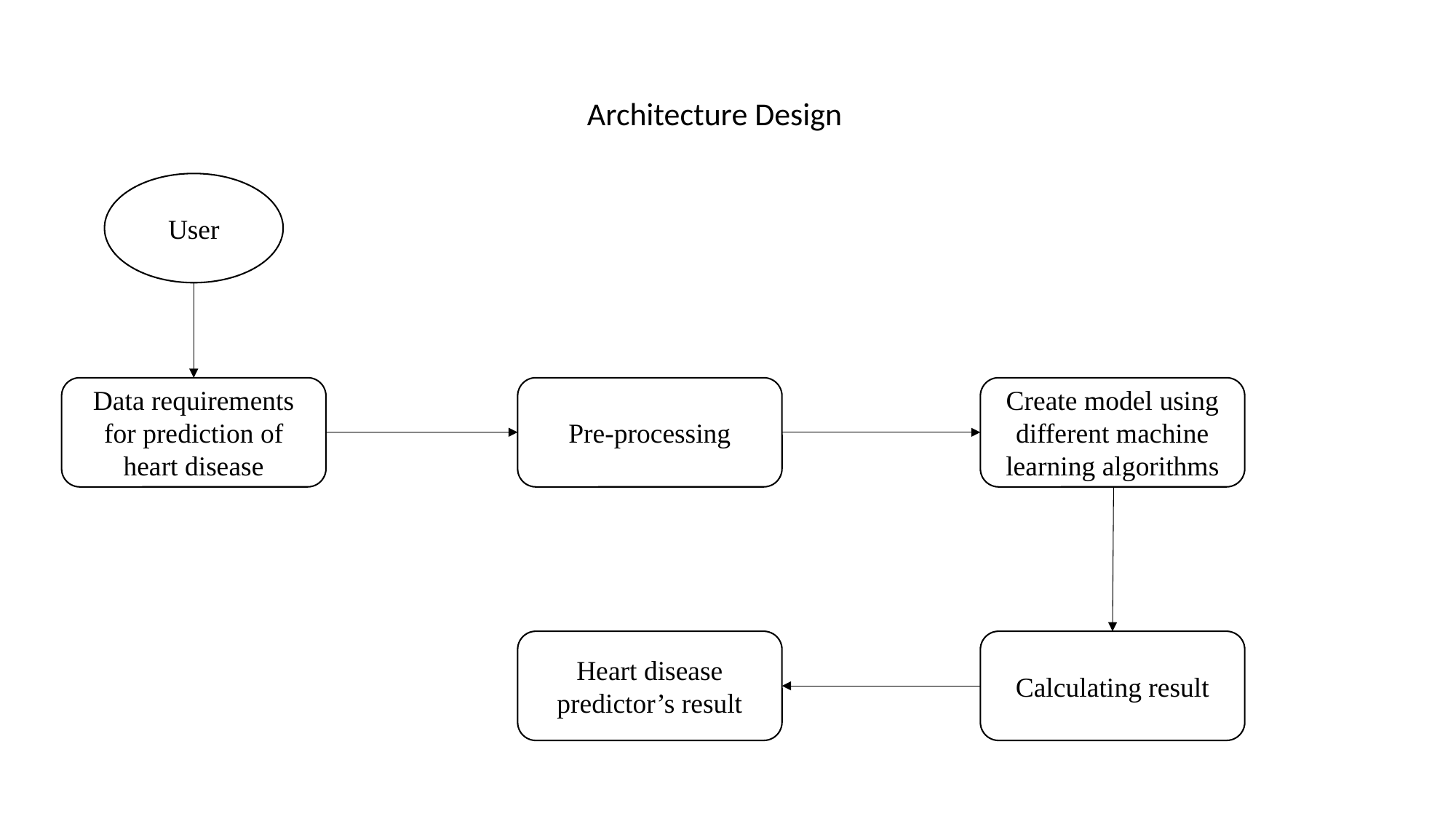

# Architecture Design
User
Data requirements for prediction of heart disease
Pre-processing
Create model using different machine learning algorithms
Heart disease predictor’s result
Calculating result